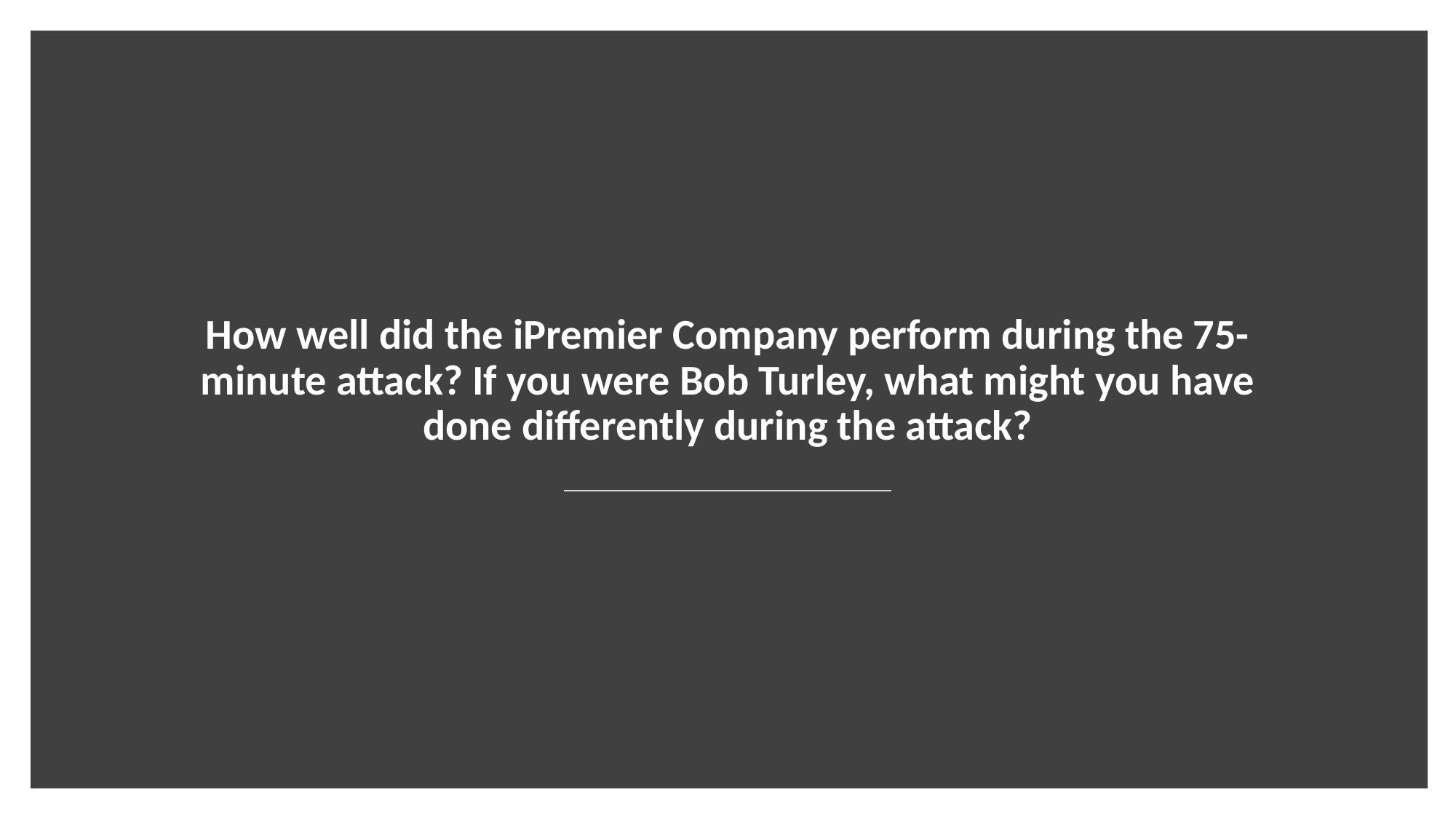

# How well did the iPremier Company perform during the 75-minute attack? If you were Bob Turley, what might you have done differently during the attack?